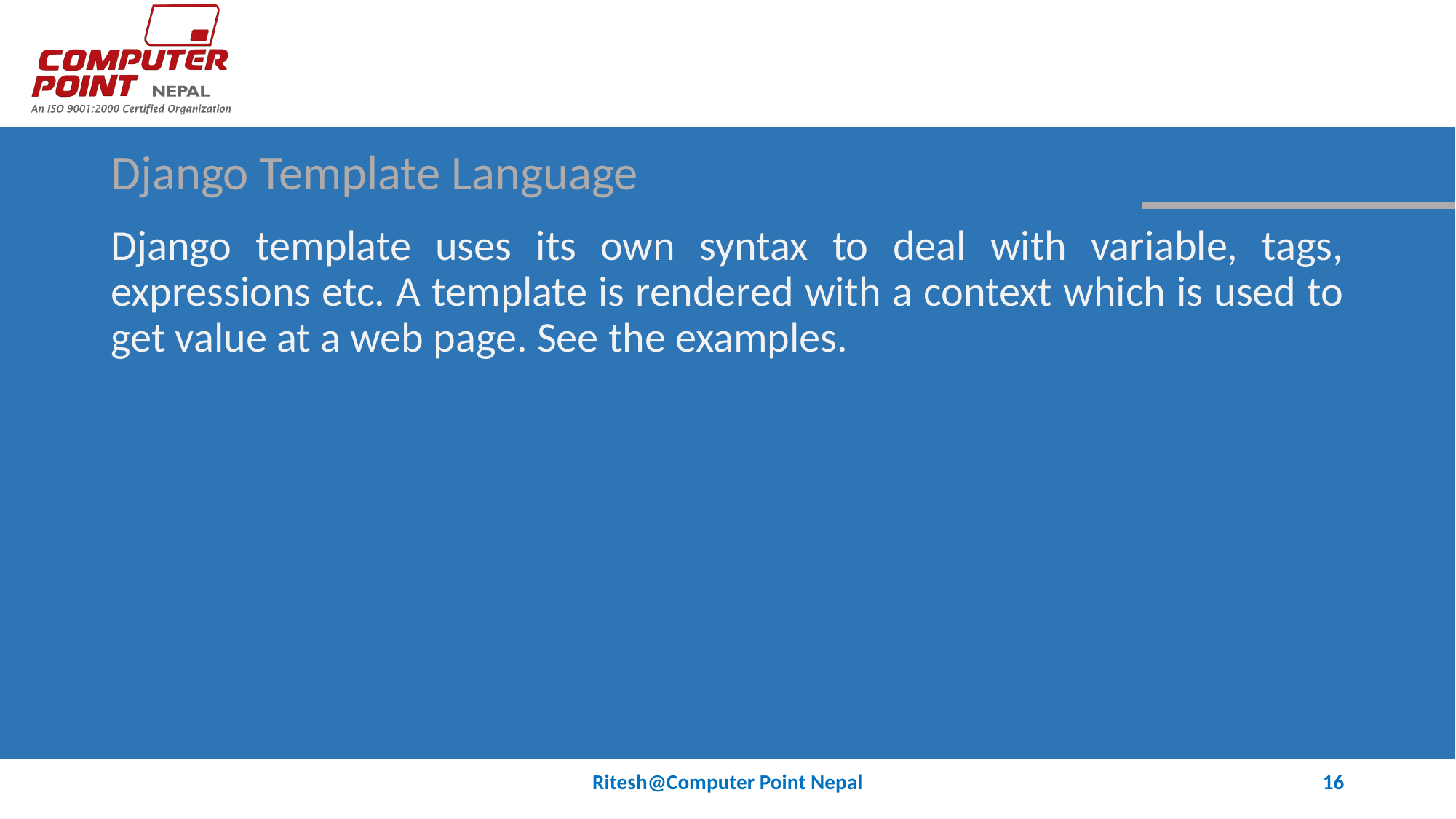

# Django Template Language
Django template uses its own syntax to deal with variable, tags, expressions etc. A template is rendered with a context which is used to get value at a web page. See the examples.

Ritesh@Computer Point Nepal

16